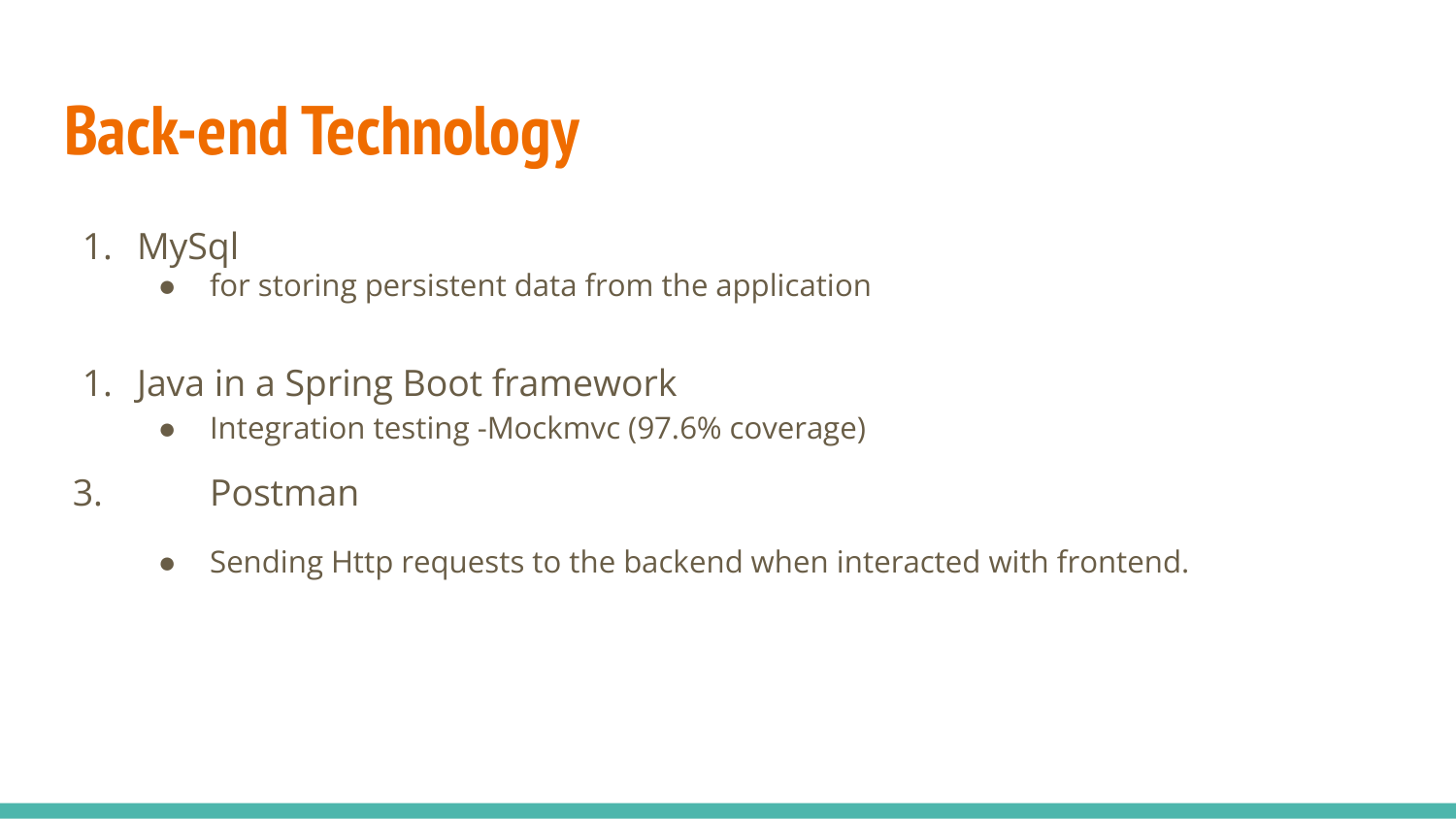

# Back-end Technology
MySql
for storing persistent data from the application

Java in a Spring Boot framework
Integration testing -Mockmvc (97.6% coverage)
 3.	Postman
Sending Http requests to the backend when interacted with frontend.